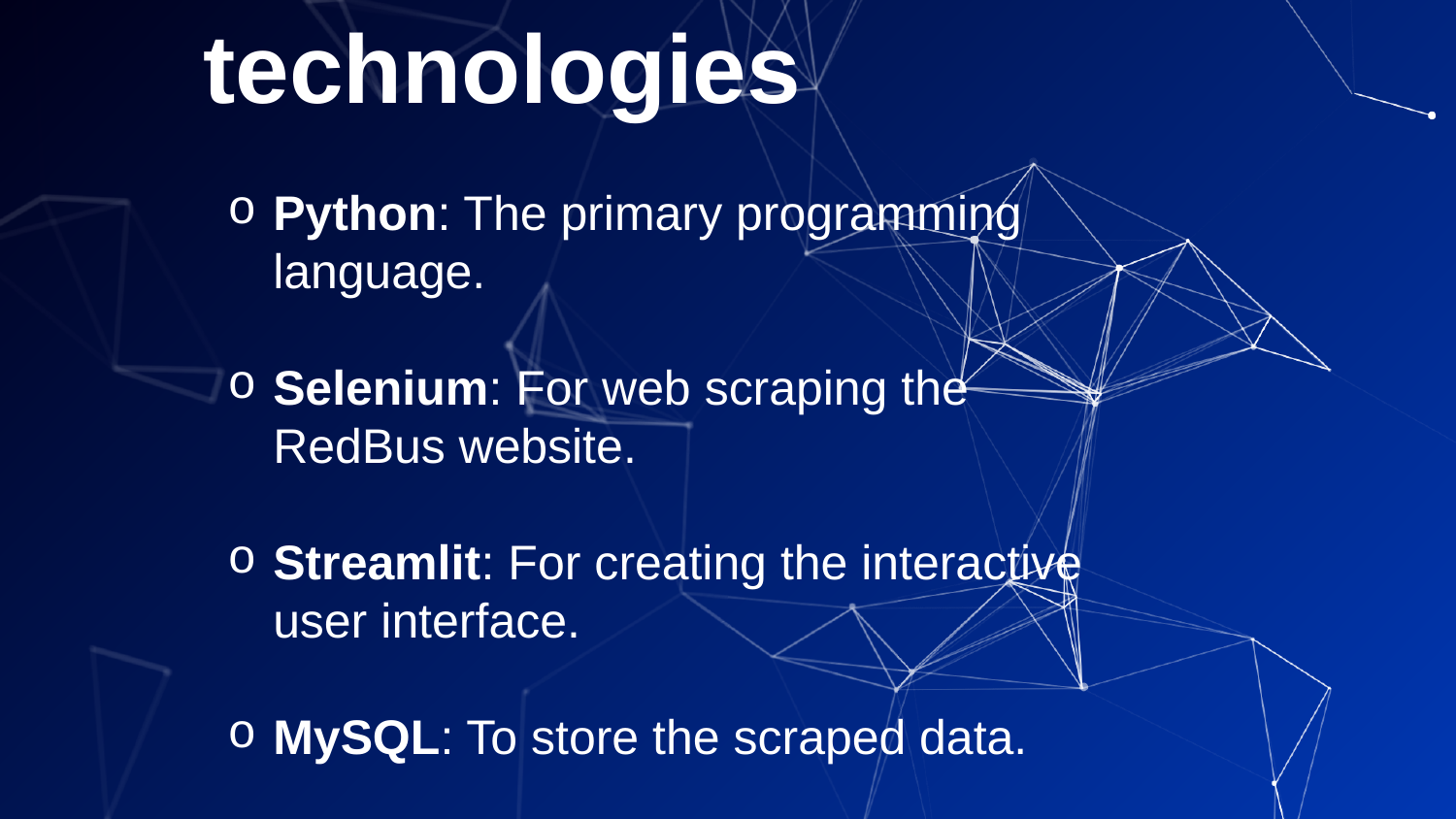

# Tools and technologies
Python: The primary programming language.

Selenium: For web scraping the RedBus website.

Streamlit: For creating the interactive user interface.

MySQL: To store the scraped data.